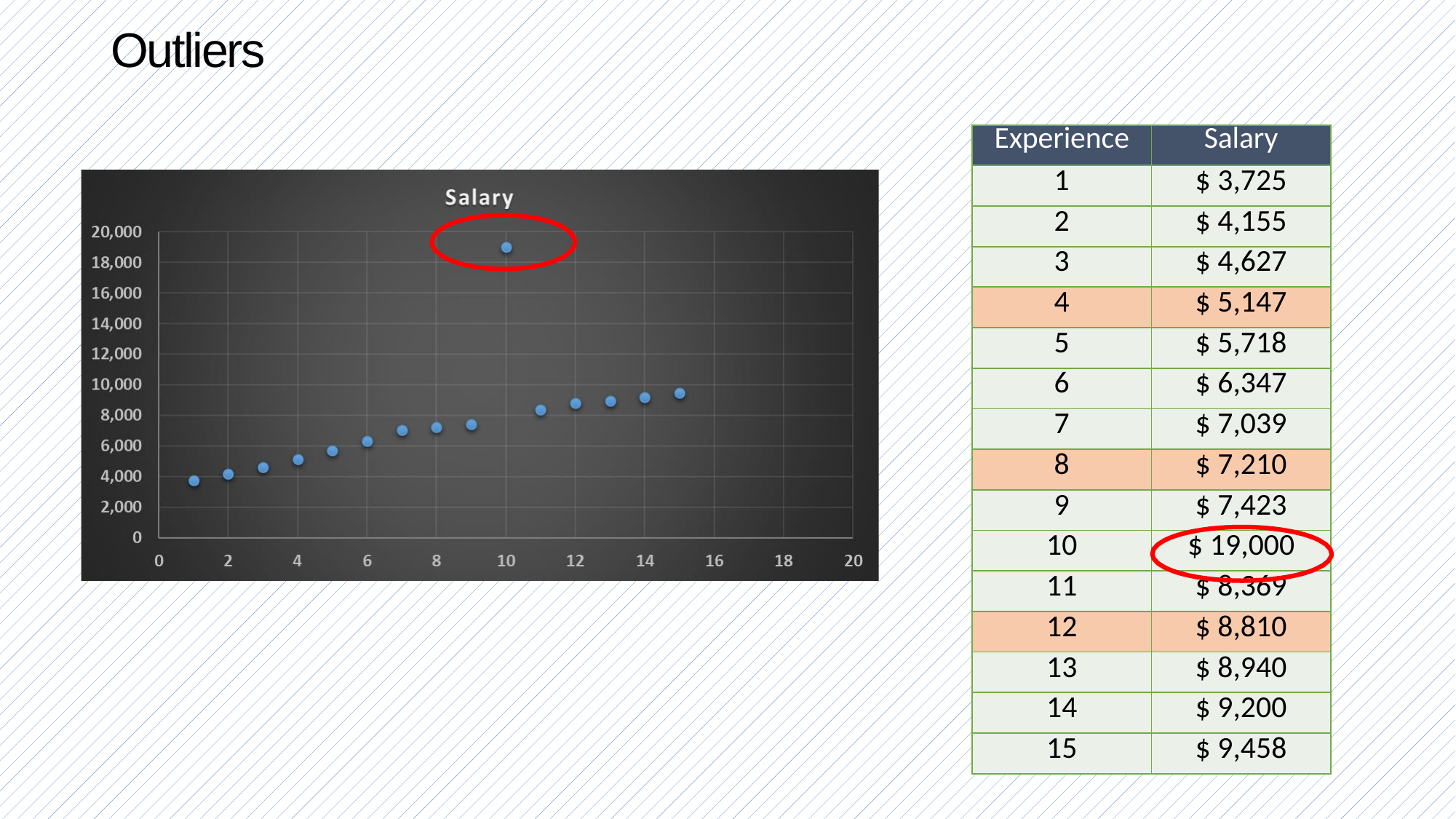

# Outliers
| Experience | Salary |
| --- | --- |
| 1 | $ 3,725 |
| 2 | $ 4,155 |
| 3 | $ 4,627 |
| 4 | $ 5,147 |
| 5 | $ 5,718 |
| 6 | $ 6,347 |
| 7 | $ 7,039 |
| 8 | $ 7,210 |
| 9 | $ 7,423 |
| 10 | $ 19,000 |
| 11 | $ 8,369 |
| 12 | $ 8,810 |
| 13 | $ 8,940 |
| 14 | $ 9,200 |
| 15 | $ 9,458 |